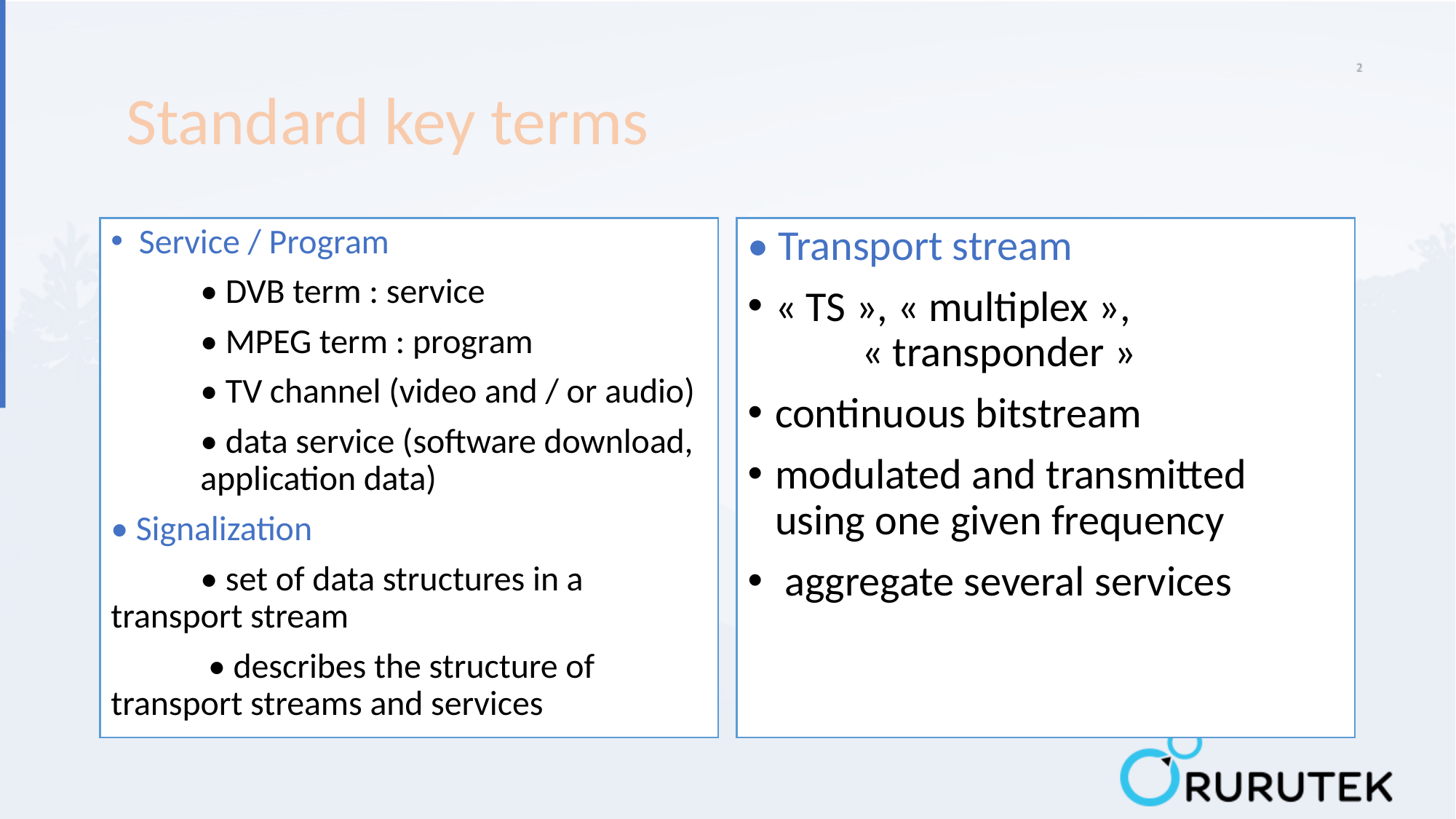

# Standard key terms
Service / Program
	• DVB term : service
	• MPEG term : program
	• TV channel (video and / or audio)
	• data service (software download, 	application data)
• Signalization
	• set of data structures in a 	transport stream
	 • describes the structure of      transport streams and services
• Transport stream
« TS », « multiplex »,                                « transponder »
continuous bitstream
modulated and transmitted using one given frequency
 aggregate several services